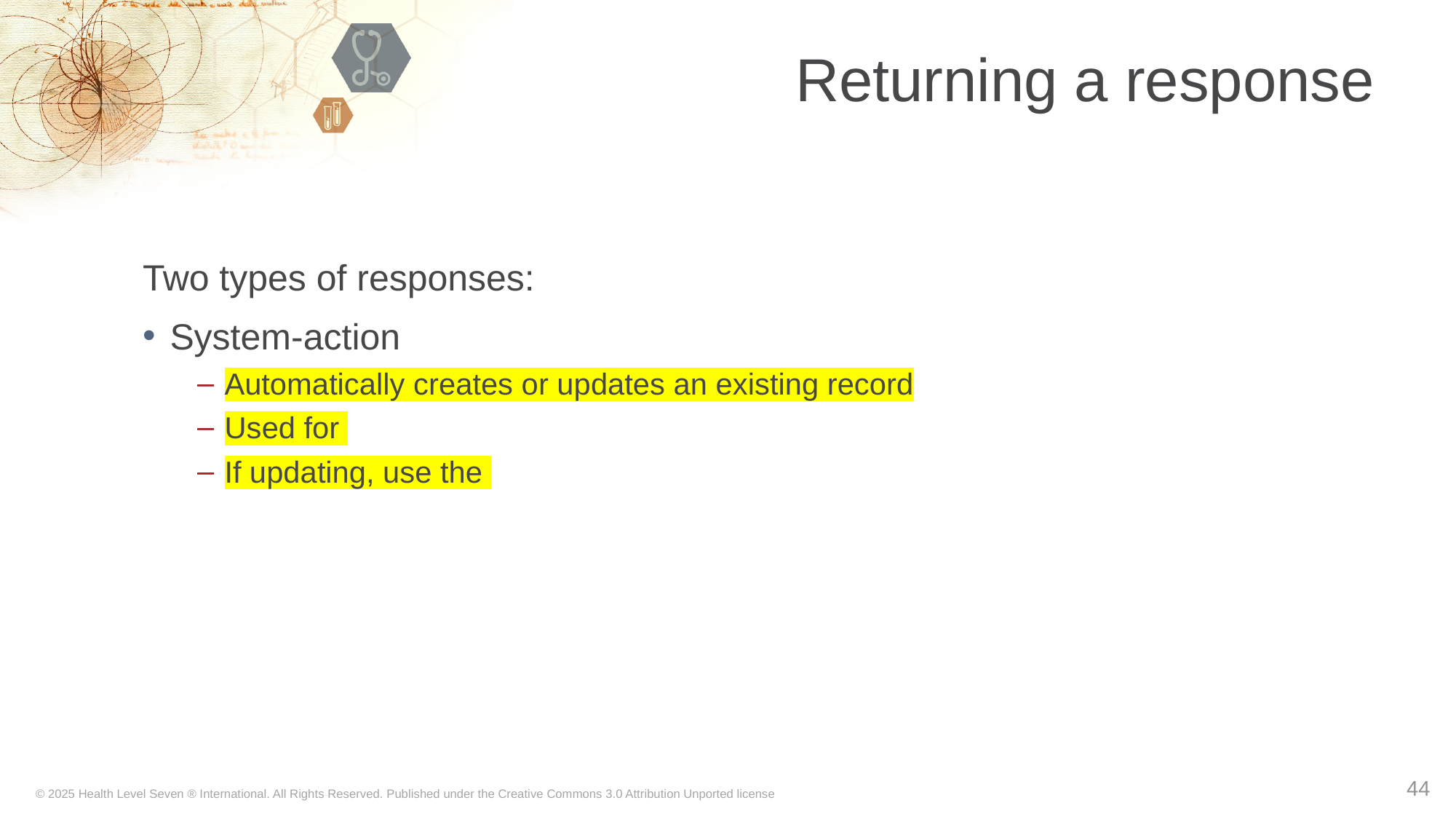

# Returning a response
Two types of responses:
System-action
Automatically creates or updates an existing record
Used for
If updating, use the
44